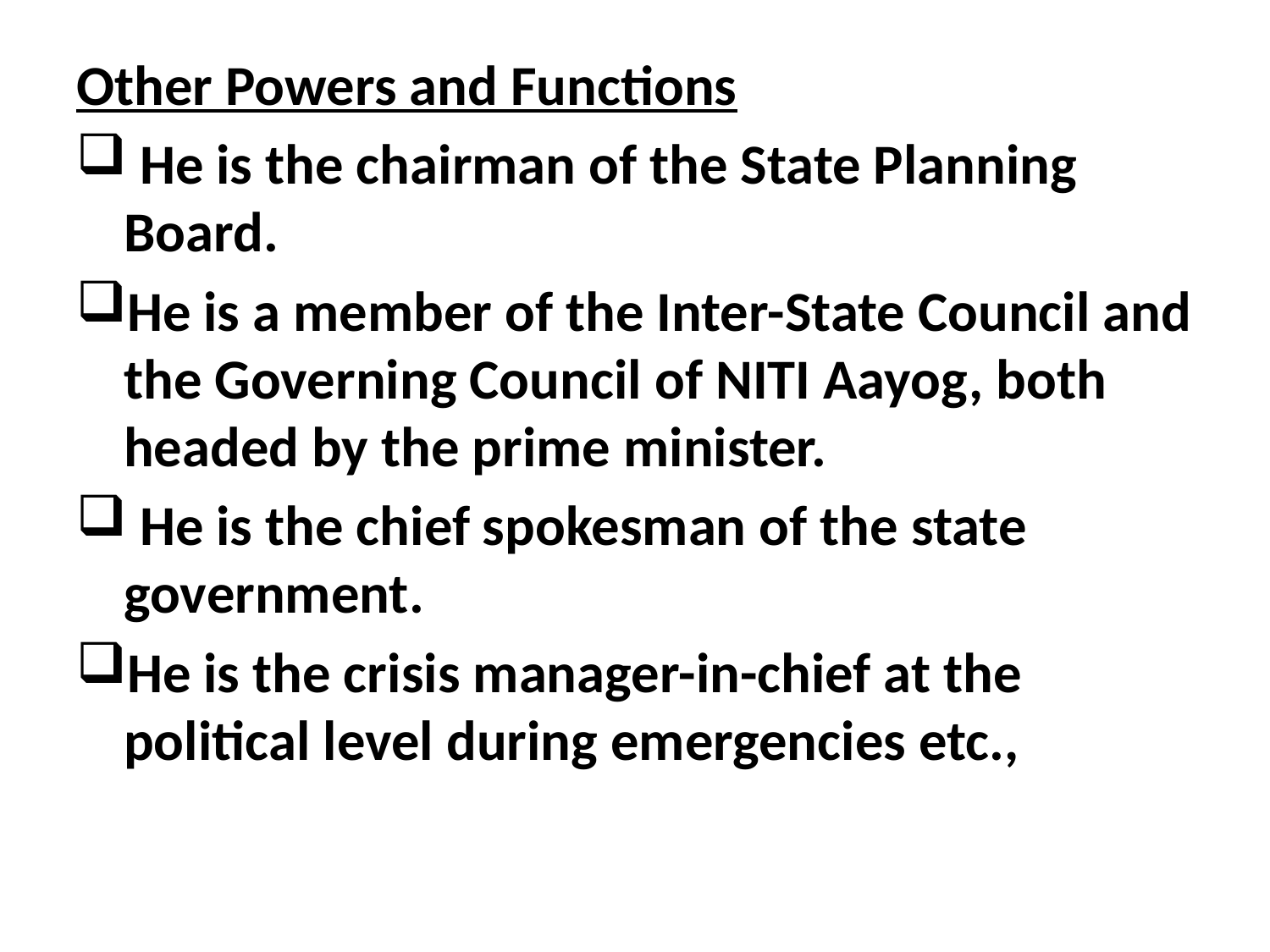

Other Powers and Functions
 He is the chairman of the State Planning Board.
He is a member of the Inter-State Council and the Governing Council of NITI Aayog, both headed by the prime minister.
 He is the chief spokesman of the state government.
He is the crisis manager-in-chief at the political level during emergencies etc.,